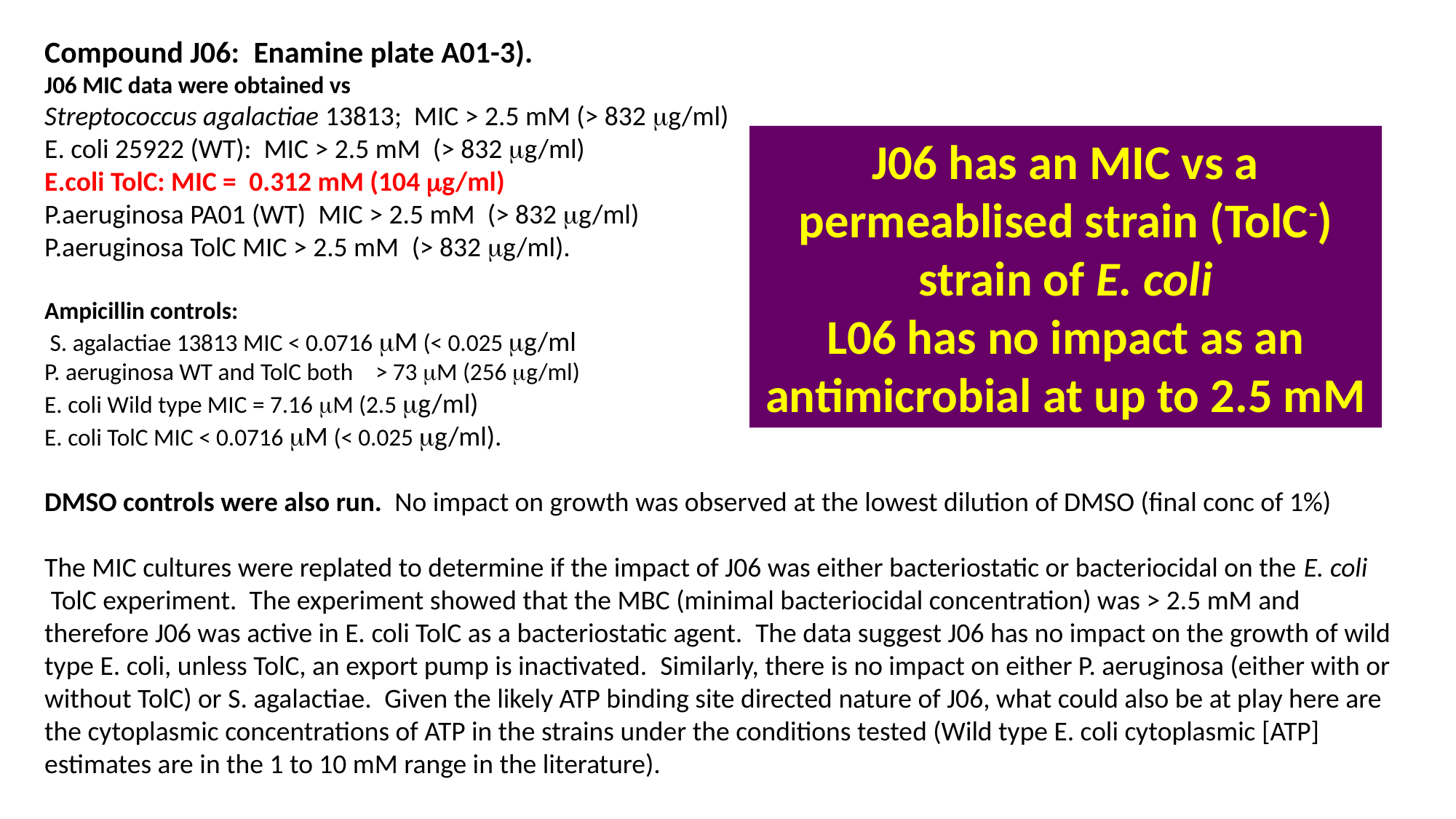

Compound J06:  Enamine plate A01-3).
J06 MIC data were obtained vs
Streptococcus agalactiae 13813;  MIC > 2.5 mM (> 832 μg/ml)
E. coli 25922 (WT):  MIC > 2.5 mM  (> 832 μg/ml)
E.coli TolC: MIC =  0.312 mM (104 μg/ml)
P.aeruginosa PA01 (WT)  MIC > 2.5 mM  (> 832 μg/ml)
P.aeruginosa TolC MIC > 2.5 mM  (> 832 μg/ml).

Ampicillin controls:
 S. agalactiae 13813 MIC < 0.0716 μM (< 0.025 μg/ml
P. aeruginosa WT and TolC both    > 73 μM (256 μg/ml)
E. coli Wild type MIC = 7.16 μM (2.5 μg/ml)
E. coli TolC MIC < 0.0716 μM (< 0.025 μg/ml).

DMSO controls were also run.  No impact on growth was observed at the lowest dilution of DMSO (final conc of 1%)

The MIC cultures were replated to determine if the impact of J06 was either bacteriostatic or bacteriocidal on the E. coli  TolC experiment.  The experiment showed that the MBC (minimal bacteriocidal concentration) was > 2.5 mM and therefore J06 was active in E. coli TolC as a bacteriostatic agent.  The data suggest J06 has no impact on the growth of wild type E. coli, unless TolC, an export pump is inactivated.  Similarly, there is no impact on either P. aeruginosa (either with or without TolC) or S. agalactiae.  Given the likely ATP binding site directed nature of J06, what could also be at play here are the cytoplasmic concentrations of ATP in the strains under the conditions tested (Wild type E. coli cytoplasmic [ATP] estimates are in the 1 to 10 mM range in the literature).
J06 has an MIC vs a permeablised strain (TolC-) strain of E. coli
L06 has no impact as an antimicrobial at up to 2.5 mM